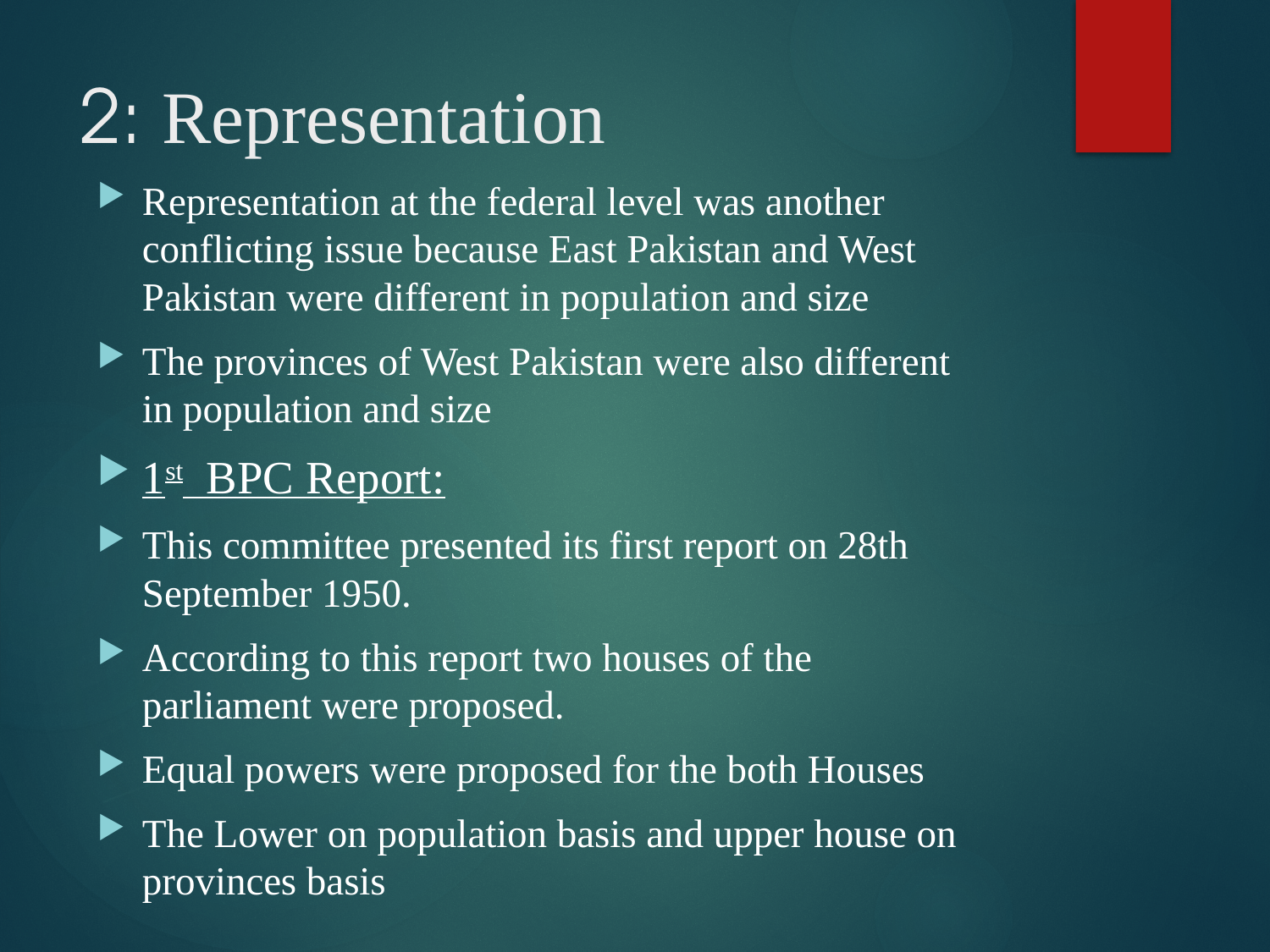

# 2: Representation
Representation at the federal level was another conflicting issue because East Pakistan and West Pakistan were different in population and size
The provinces of West Pakistan were also different in population and size
1st  BPC Report:
This committee presented its first report on 28th September 1950.
According to this report two houses of the parliament were proposed.
Equal powers were proposed for the both Houses
The Lower on population basis and upper house on provinces basis